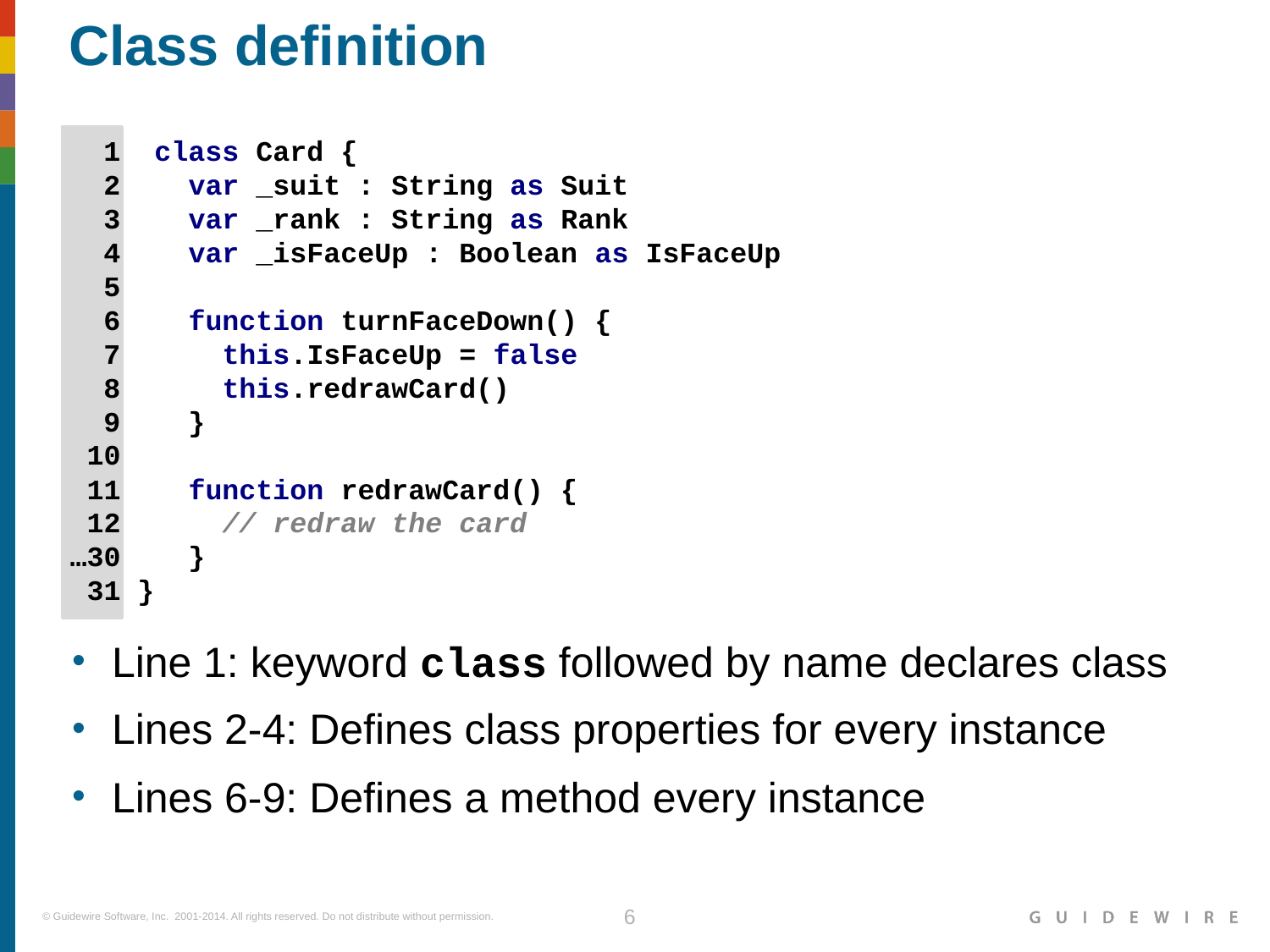

# Class definition
  1  class Card {
  2    var _suit : String as Suit
  3    var _rank : String as Rank
  4    var _isFaceUp : Boolean as IsFaceUp
  5
  6    function turnFaceDown() {
  7      this.IsFaceUp = false
  8      this.redrawCard()
  9    }
 10
 11    function redrawCard() {
 12      // redraw the card
…30    }
 31 }

Line 1: keyword class followed by name declares class
Lines 2-4: Defines class properties for every instance
Lines 6-9: Defines a method every instance